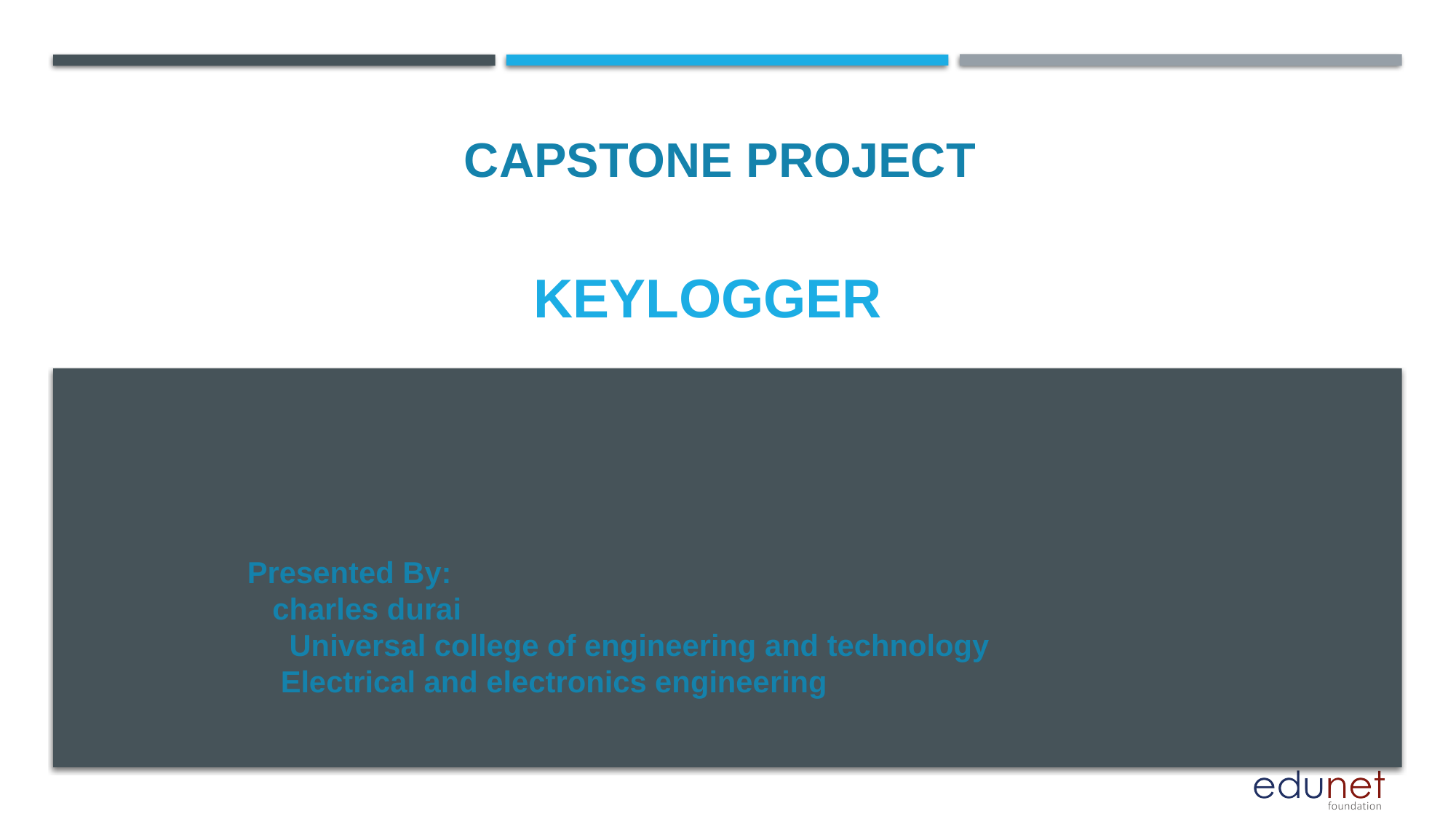

CAPSTONE PROJECT
# KEYLOGGER
Presented By:
   charles durai
     Universal college of engineering and technology
    Electrical and electronics engineering